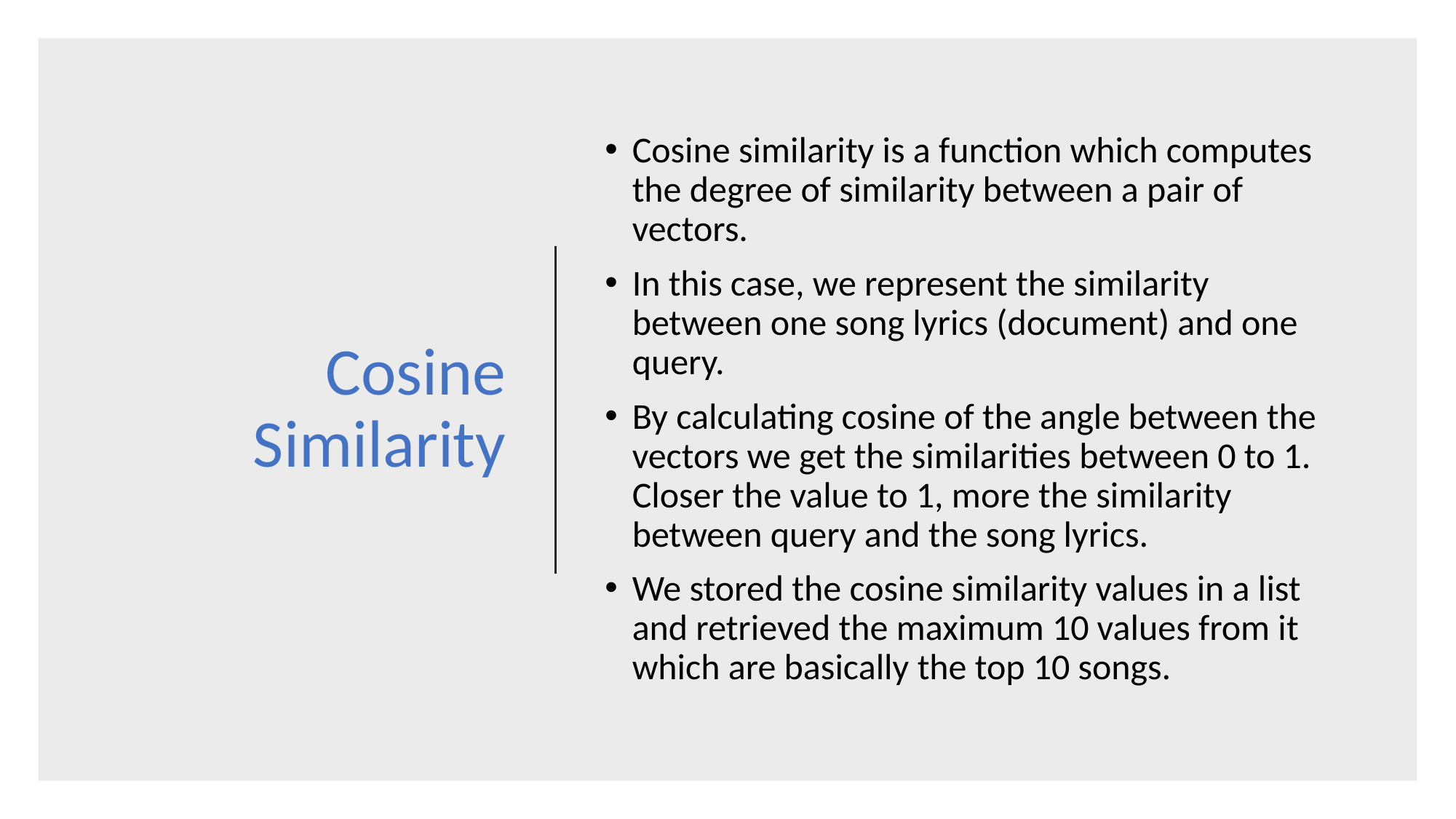

# Cosine Similarity
Cosine similarity is a function which computes the degree of similarity between a pair of vectors.
In this case, we represent the similarity between one song lyrics (document) and one query.
By calculating cosine of the angle between the vectors we get the similarities between 0 to 1. Closer the value to 1, more the similarity between query and the song lyrics.
We stored the cosine similarity values in a list and retrieved the maximum 10 values from it which are basically the top 10 songs.